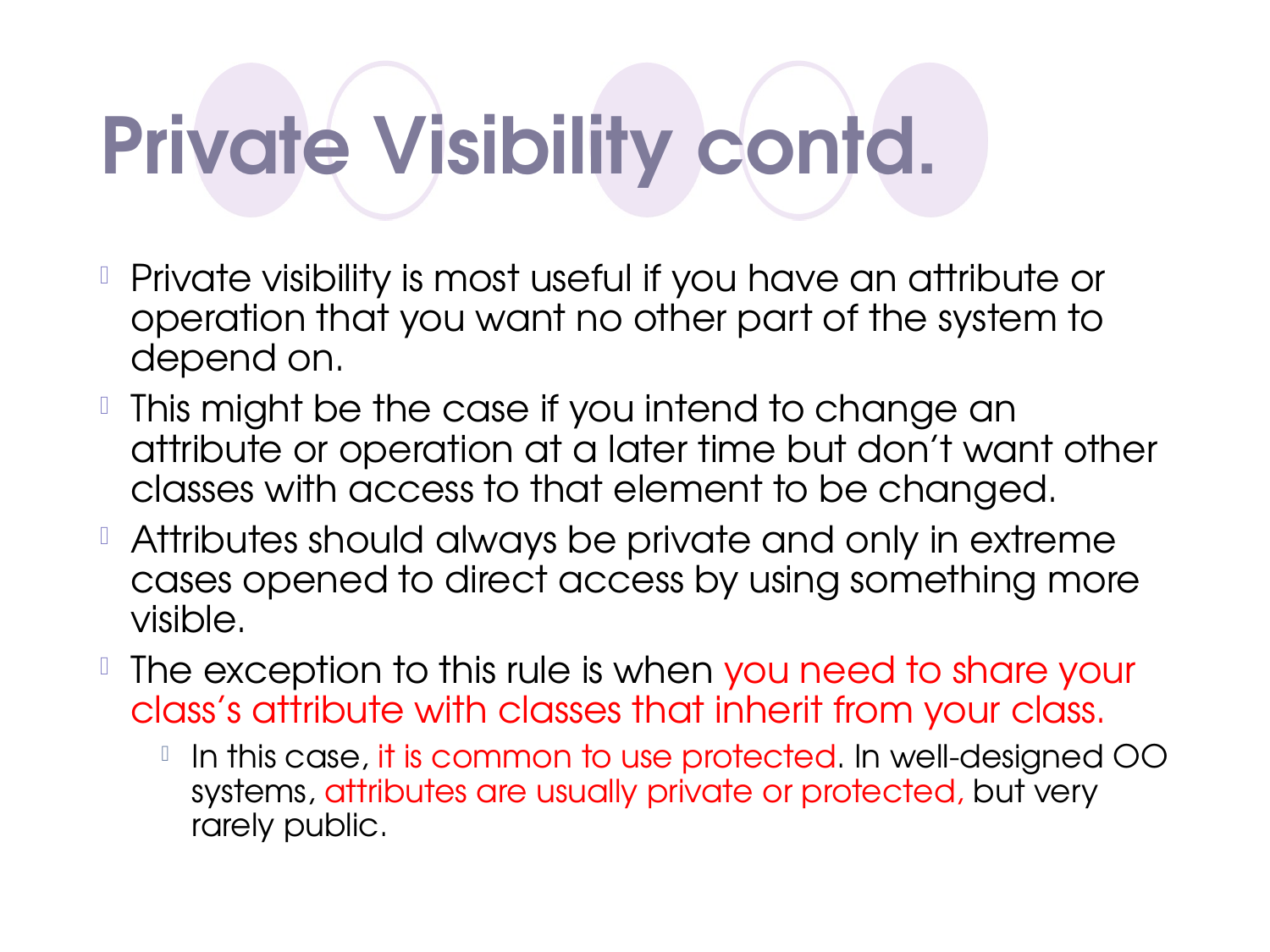

# Private Visibility contd.
Private visibility is most useful if you have an attribute or operation that you want no other part of the system to depend on.
This might be the case if you intend to change an attribute or operation at a later time but don’t want other classes with access to that element to be changed.
Attributes should always be private and only in extreme cases opened to direct access by using something more visible.
The exception to this rule is when you need to share your class’s attribute with classes that inherit from your class.
In this case, it is common to use protected. In well-designed OO systems, attributes are usually private or protected, but very rarely public.